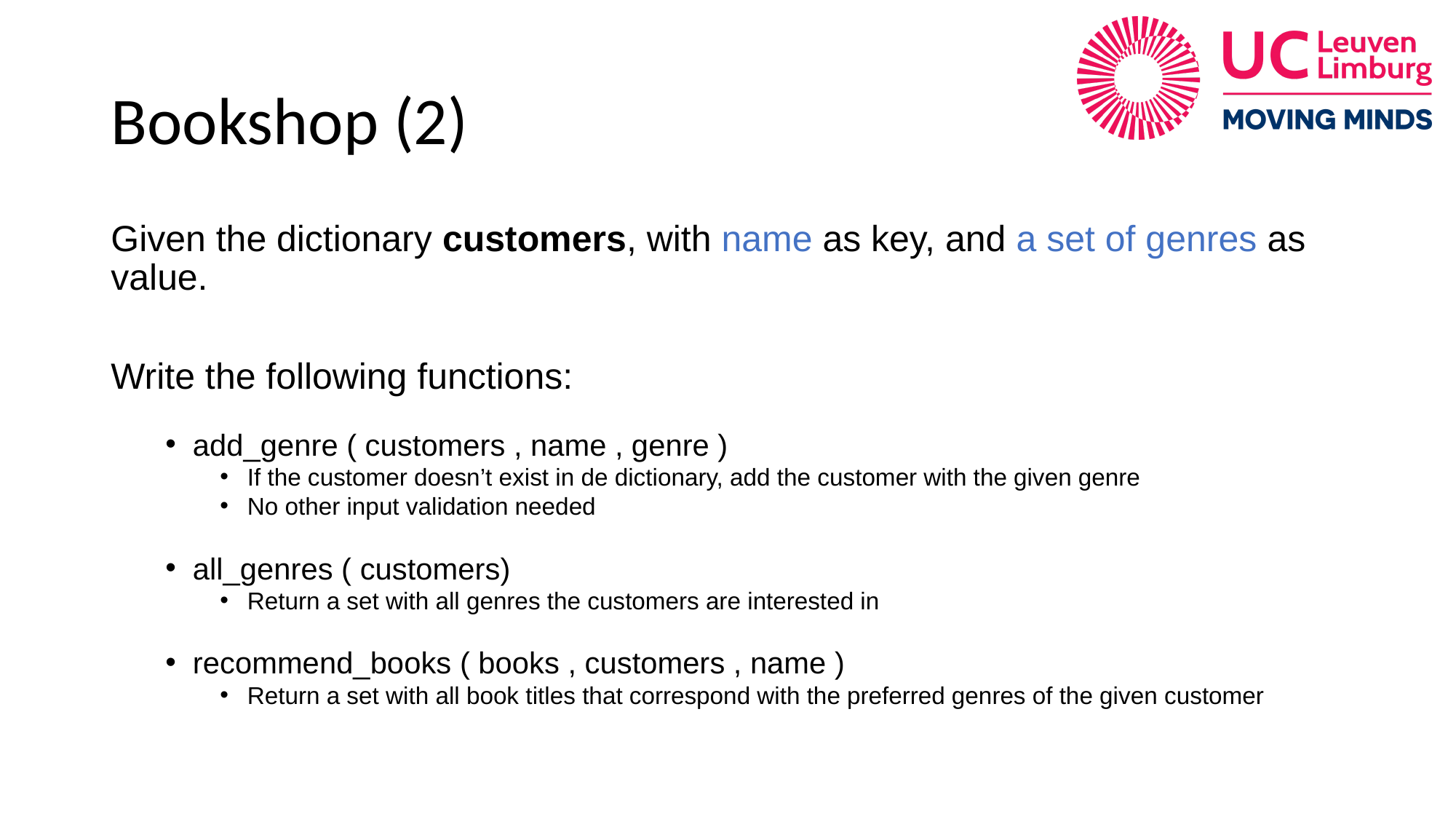

# Bookshop (2)
Given the dictionary customers, with name as key, and a set of genres as value.

Write the following functions:

add_genre ( customers , name , genre )
If the customer doesn’t exist in de dictionary, add the customer with the given genre
No other input validation needed
all_genres ( customers)
Return a set with all genres the customers are interested in

recommend_books ( books , customers , name )
Return a set with all book titles that correspond with the preferred genres of the given customer